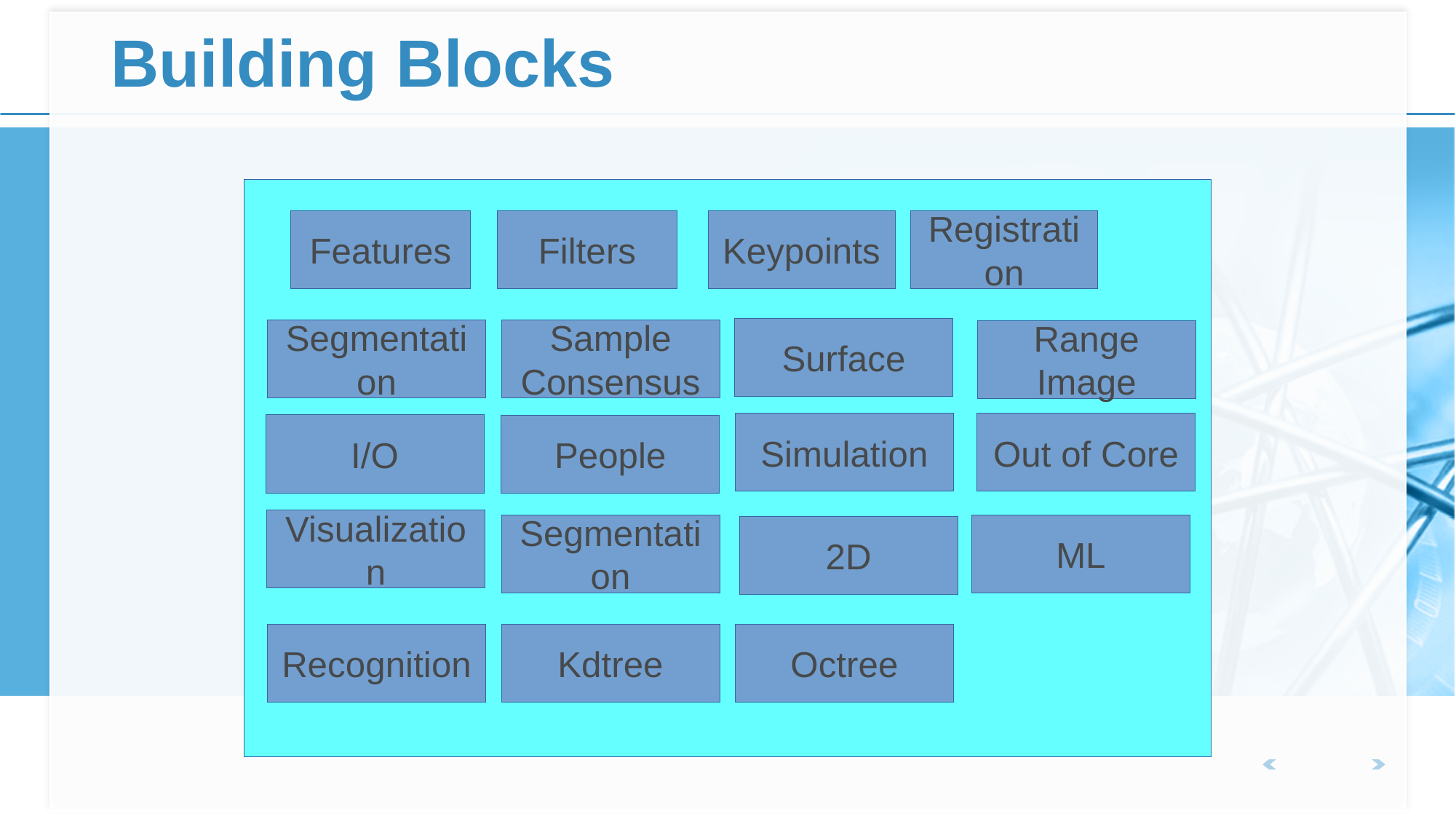

Building Blocks

Features
Filters
Keypoints
Registration
Surface
Segmentation
Sample Consensus
Range Image
Simulation
Out of Core
I/O
People
Visualization
Segmentation
ML
2D
Recognition
Kdtree
Octree